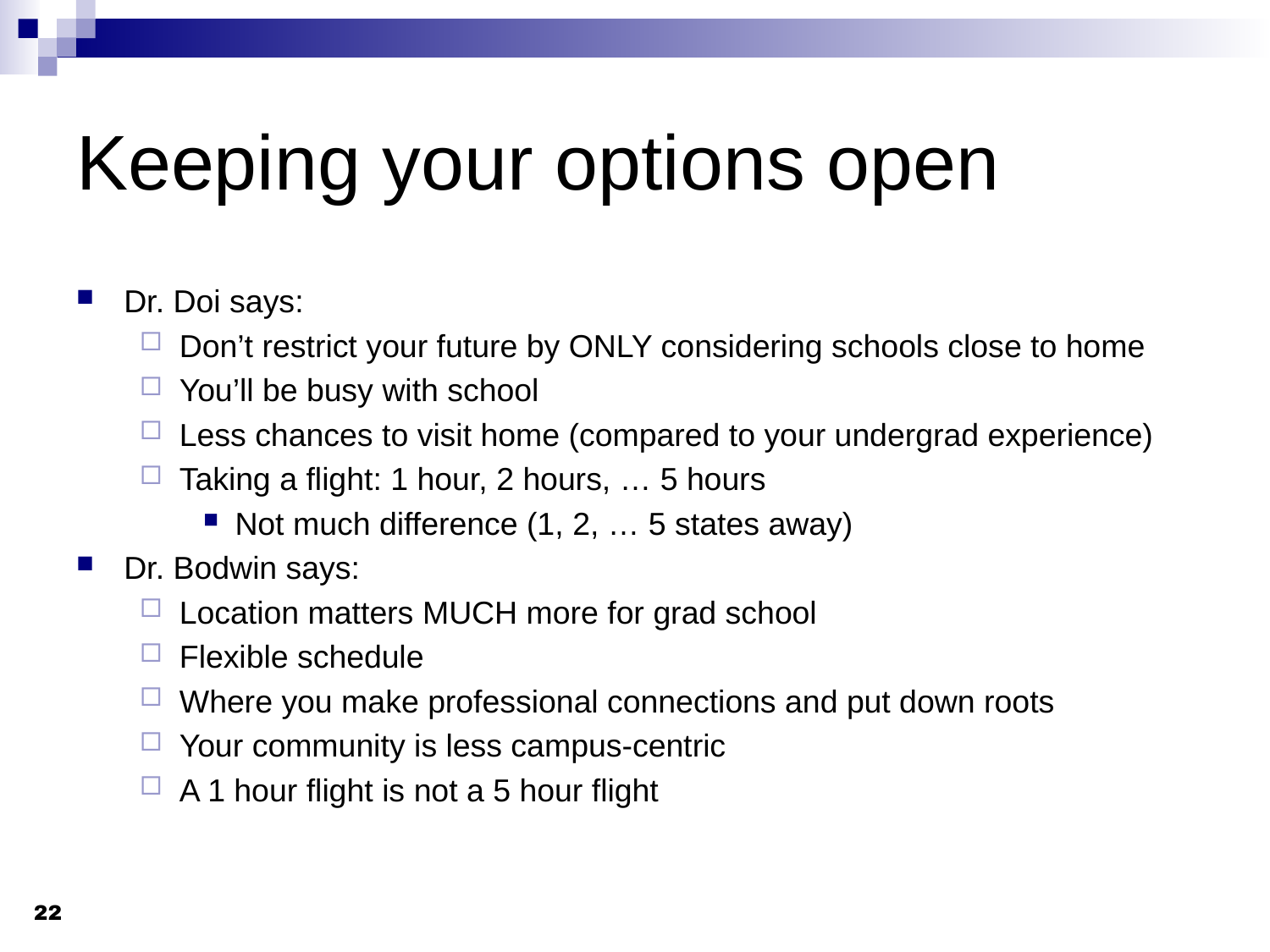

Keeping your options open
Dr. Doi says:
Don’t restrict your future by ONLY considering schools close to home
You’ll be busy with school
Less chances to visit home (compared to your undergrad experience)
Taking a flight: 1 hour, 2 hours, … 5 hours
Not much difference (1, 2, … 5 states away)
Dr. Bodwin says:
Location matters MUCH more for grad school
Flexible schedule
Where you make professional connections and put down roots
Your community is less campus-centric
A 1 hour flight is not a 5 hour flight
22